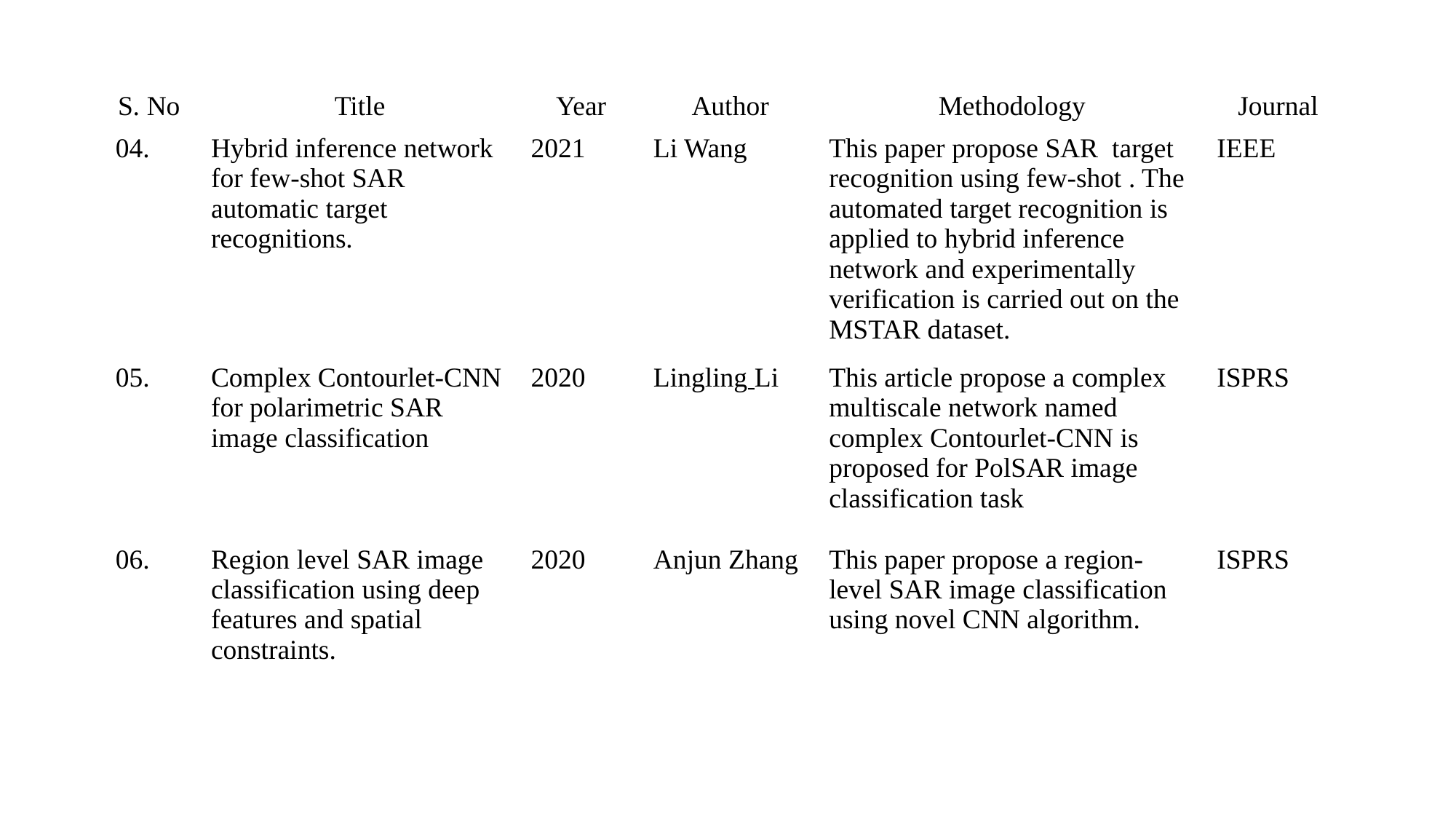

| S. No | Title | Year | Author | Methodology | Journal |
| --- | --- | --- | --- | --- | --- |
| 04. | Hybrid inference network for few-shot SAR automatic target recognitions. | 2021 | Li Wang | This paper propose SAR target recognition using few-shot . The automated target recognition is applied to hybrid inference network and experimentally verification is carried out on the MSTAR dataset. | IEEE |
| 05. | Complex Contourlet-CNN for polarimetric SAR image classification | 2020 | Lingling Li | This article propose a complex multiscale network named complex Contourlet-CNN is proposed for PolSAR image classification task | ISPRS |
| 06. | Region level SAR image classification using deep features and spatial constraints. | 2020 | Anjun Zhang | This paper propose a region-level SAR image classification using novel CNN algorithm. | ISPRS |